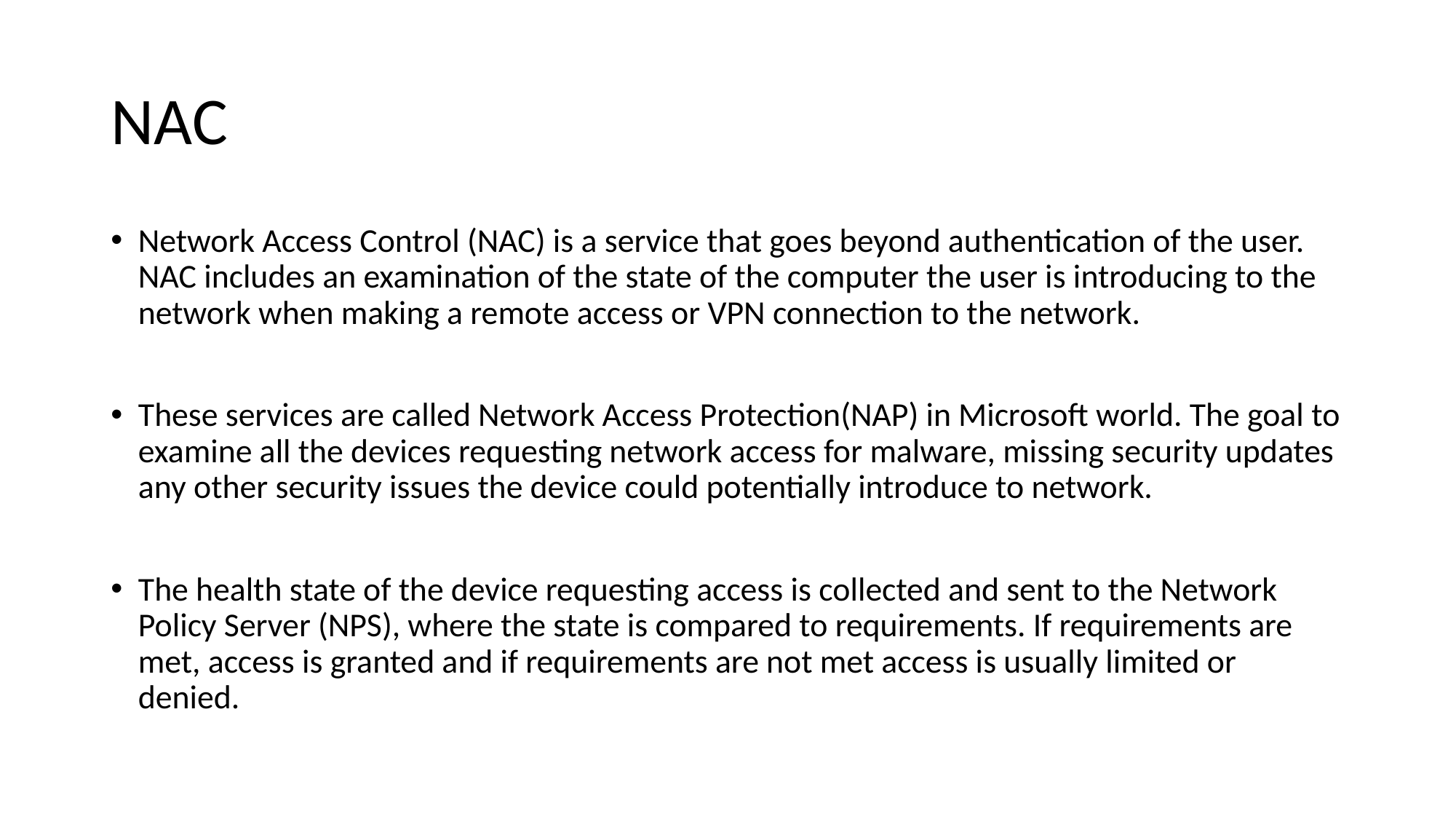

# NAC
Network Access Control (NAC) is a service that goes beyond authentication of the user. NAC includes an examination of the state of the computer the user is introducing to the network when making a remote access or VPN connection to the network.

These services are called Network Access Protection(NAP) in Microsoft world. The goal to examine all the devices requesting network access for malware, missing security updates any other security issues the device could potentially introduce to network.

The health state of the device requesting access is collected and sent to the Network Policy Server (NPS), where the state is compared to requirements. If requirements are met, access is granted and if requirements are not met access is usually limited or denied.